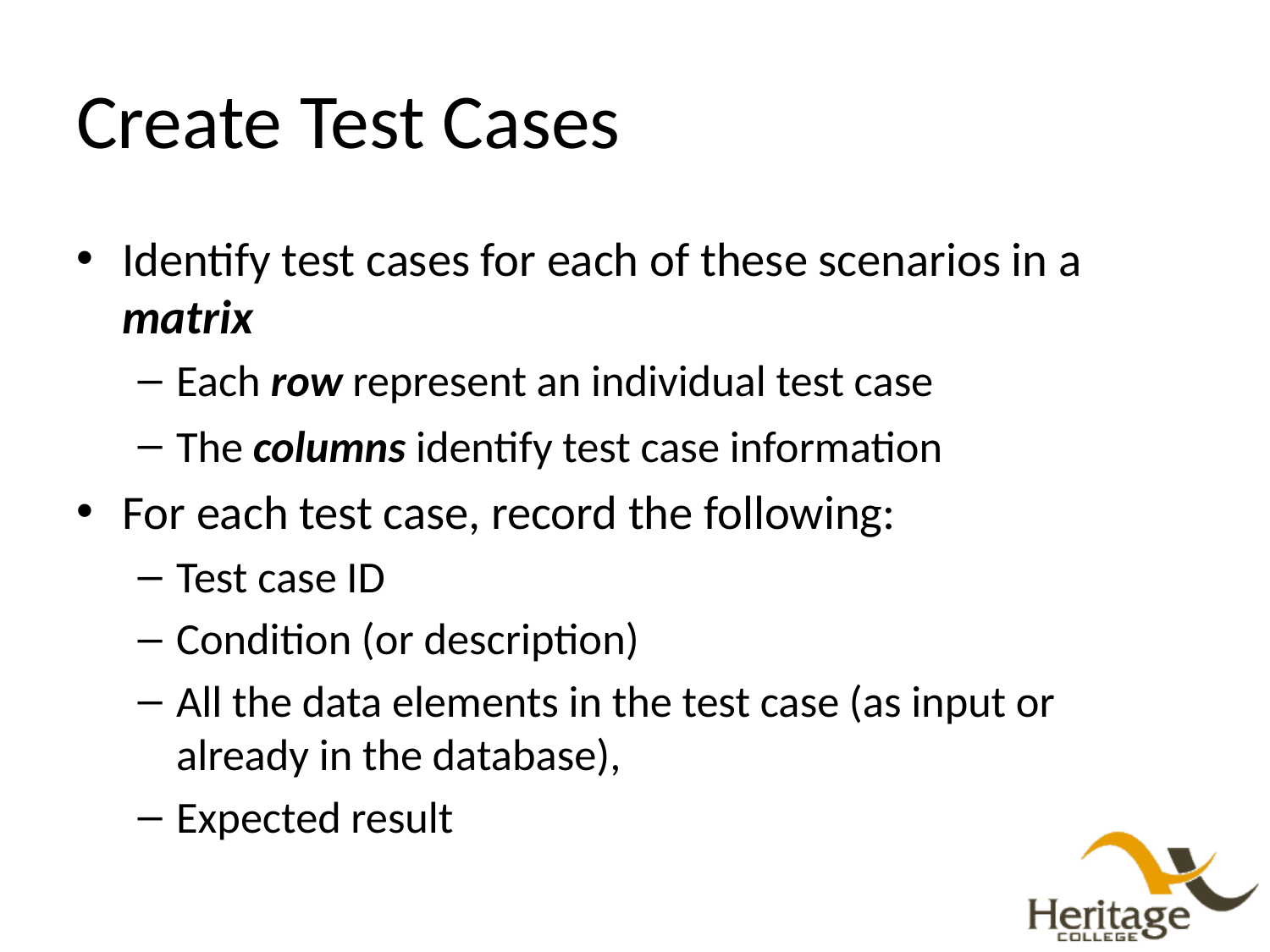

# Create Test Cases
Identify test cases for each of these scenarios in a matrix
Each row represent an individual test case
The columns identify test case information
For each test case, record the following:
Test case ID
Condition (or description)
All the data elements in the test case (as input or already in the database),
Expected result